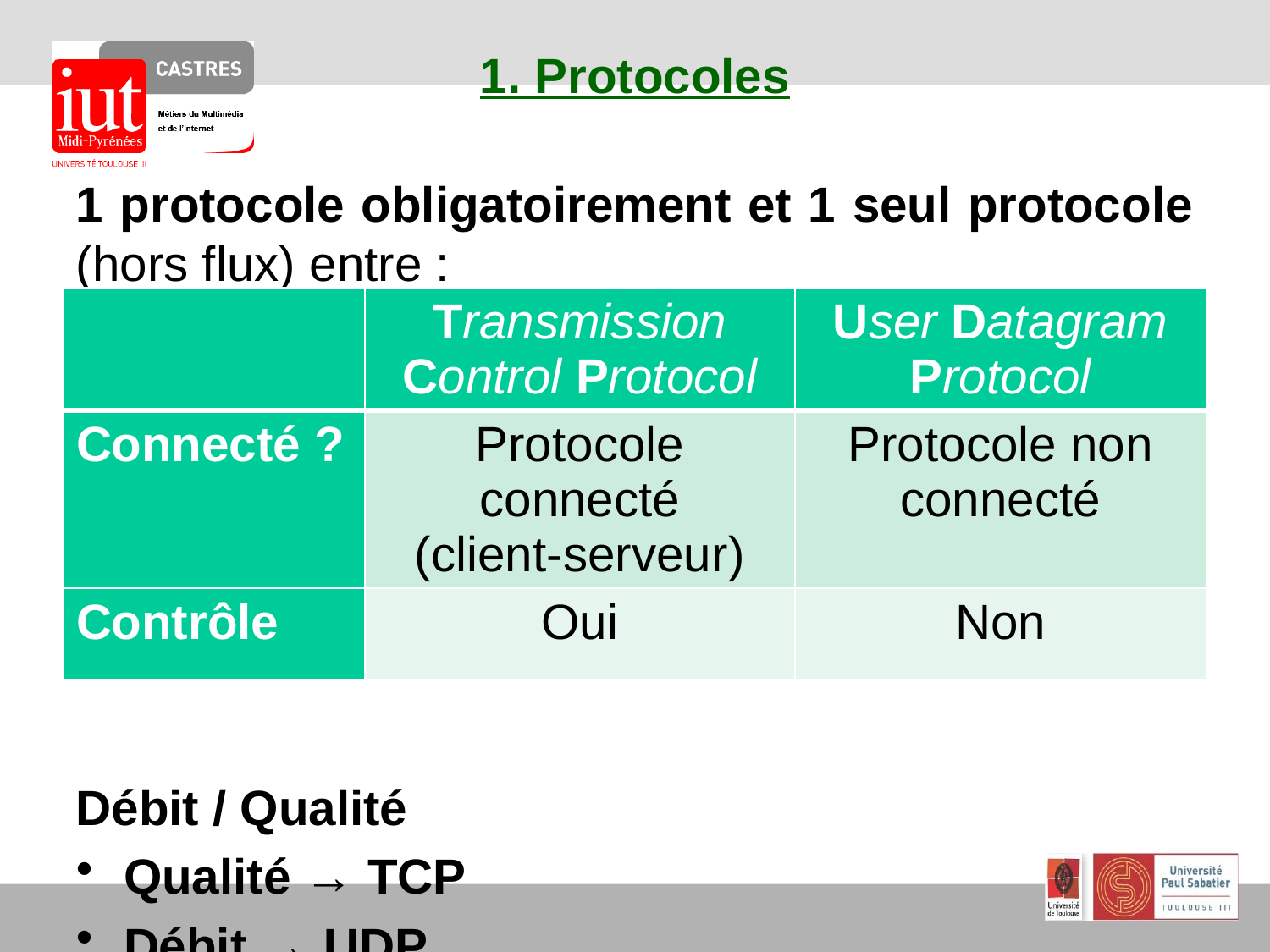

# 1. Protocoles
1 protocole obligatoirement et 1 seul protocole (hors flux) entre :

Débit / Qualité
Qualité → TCP
Débit → UDP

|  | Transmission Control Protocol | User Datagram Protocol |
| --- | --- | --- |
| Connecté ? | Protocole connecté (client-serveur) | Protocole non connecté |
| Contrôle | Oui | Non |